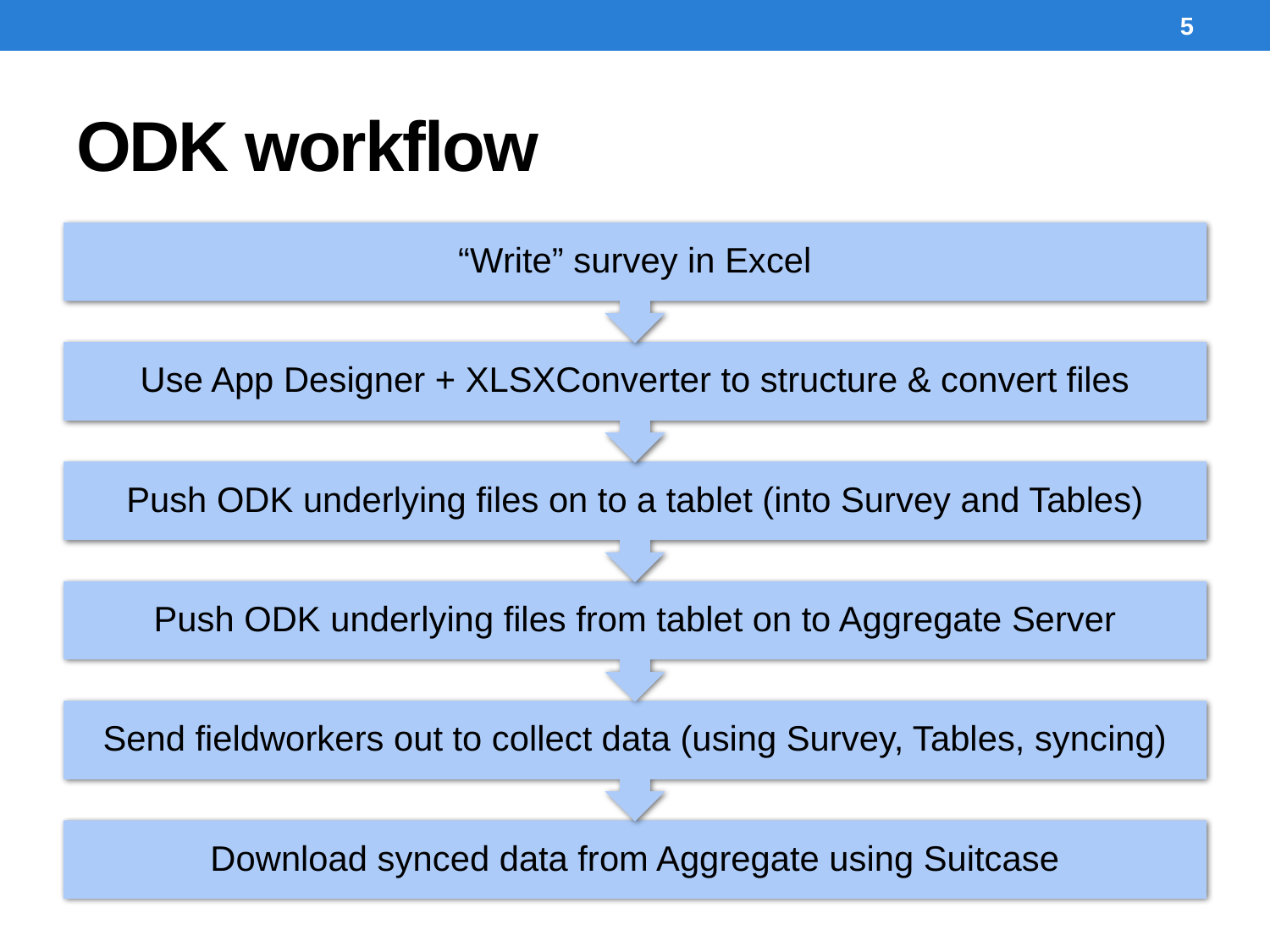

5
# ODK workflow
Download synced data from Aggregate using Suitcase
Send fieldworkers out to collect data (using Survey, Tables, syncing)
Push ODK underlying files from tablet on to Aggregate Server
Push ODK underlying files on to a tablet (into Survey and Tables)
Use App Designer + XLSXConverter to structure & convert files
“Write” survey in Excel